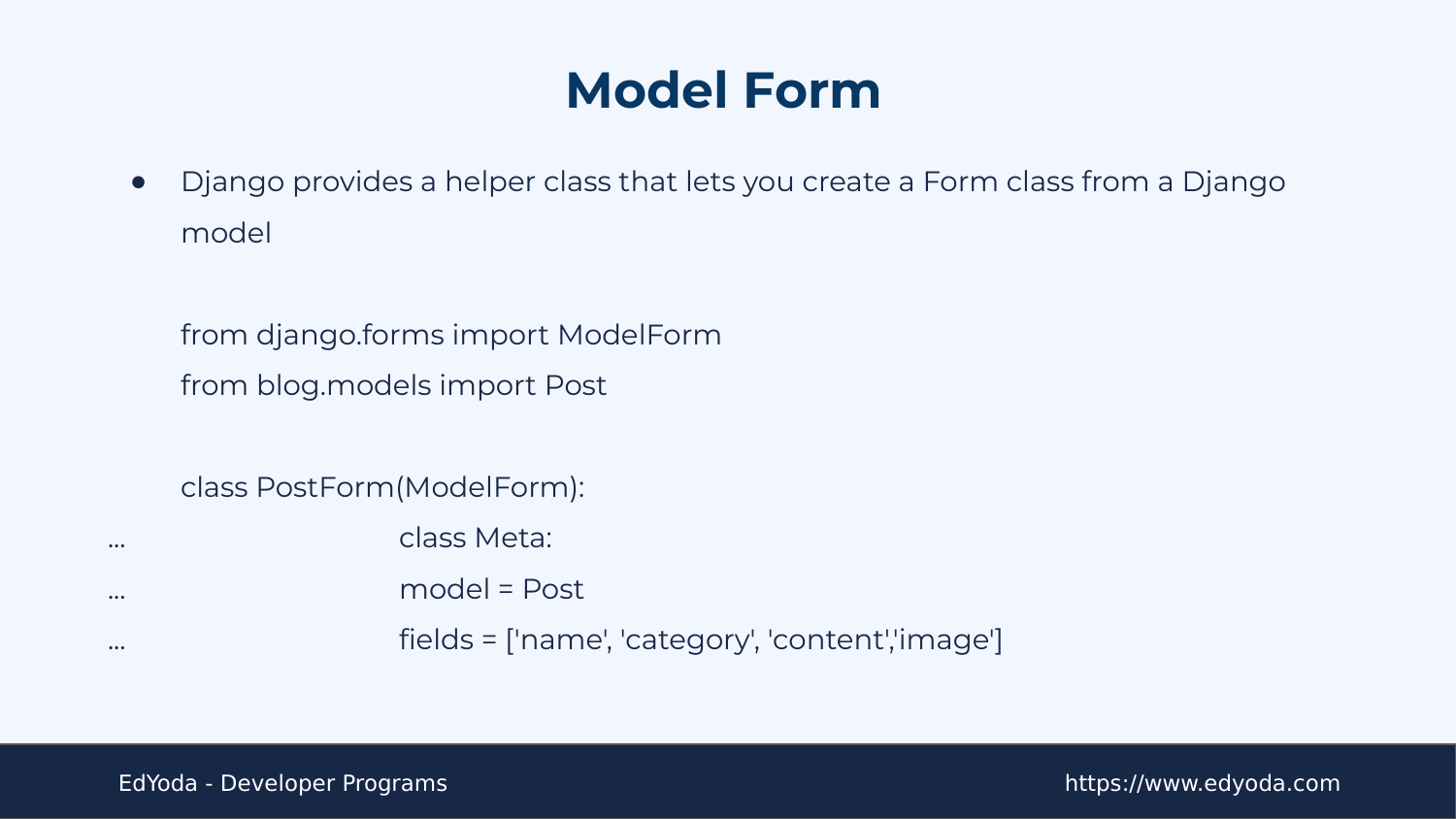

# Model Form
Django provides a helper class that lets you create a Form class from a Django model
from django.forms import ModelForm
from blog.models import Post

class PostForm(ModelForm):
...     		class Meta:
...         		model = Post
...         		fields = ['name', 'category', 'content','image']

EdYoda - Developer Programs
https://www.edyoda.com